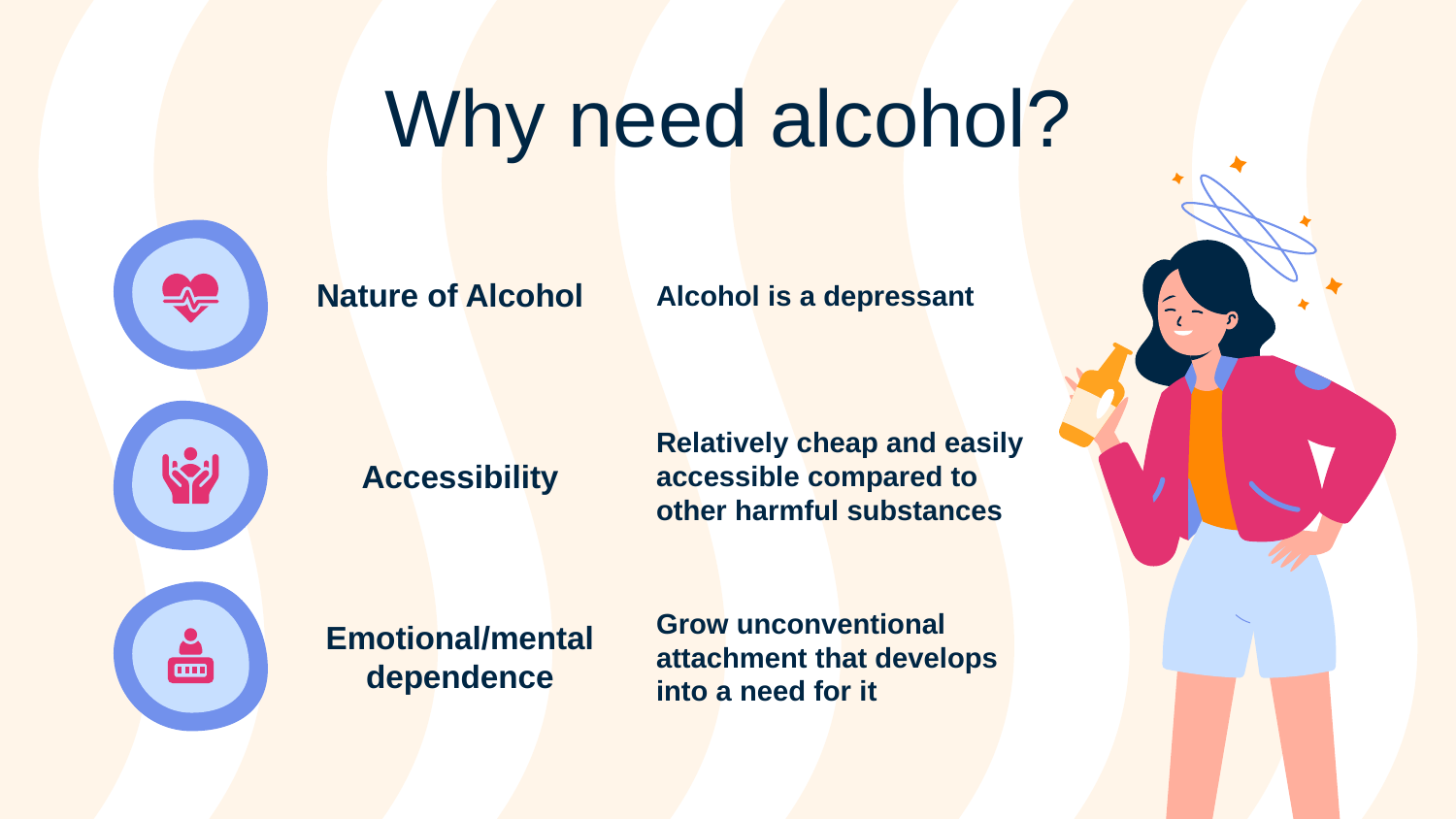

# Why need alcohol?

Nature of Alcohol
Alcohol is a depressant

Relatively cheap and easily accessible compared to other harmful substances
Accessibility

Emotional/mental dependence

Grow unconventional attachment that develops into a need for it